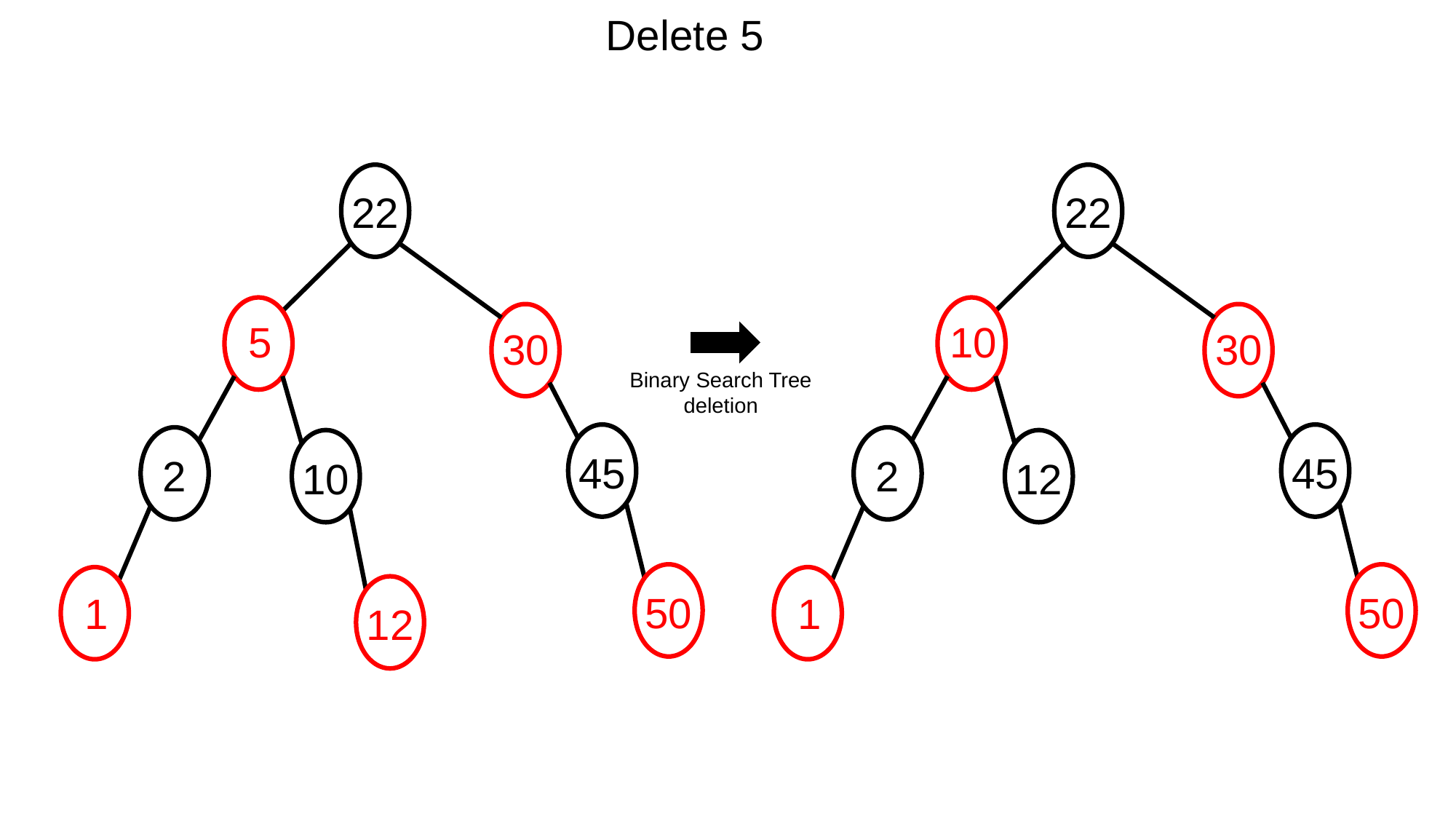

Delete 5

22

5

30

45

2

10

50

1
12

22

10

30

45

2

12

50

1

Binary Search Tree deletion